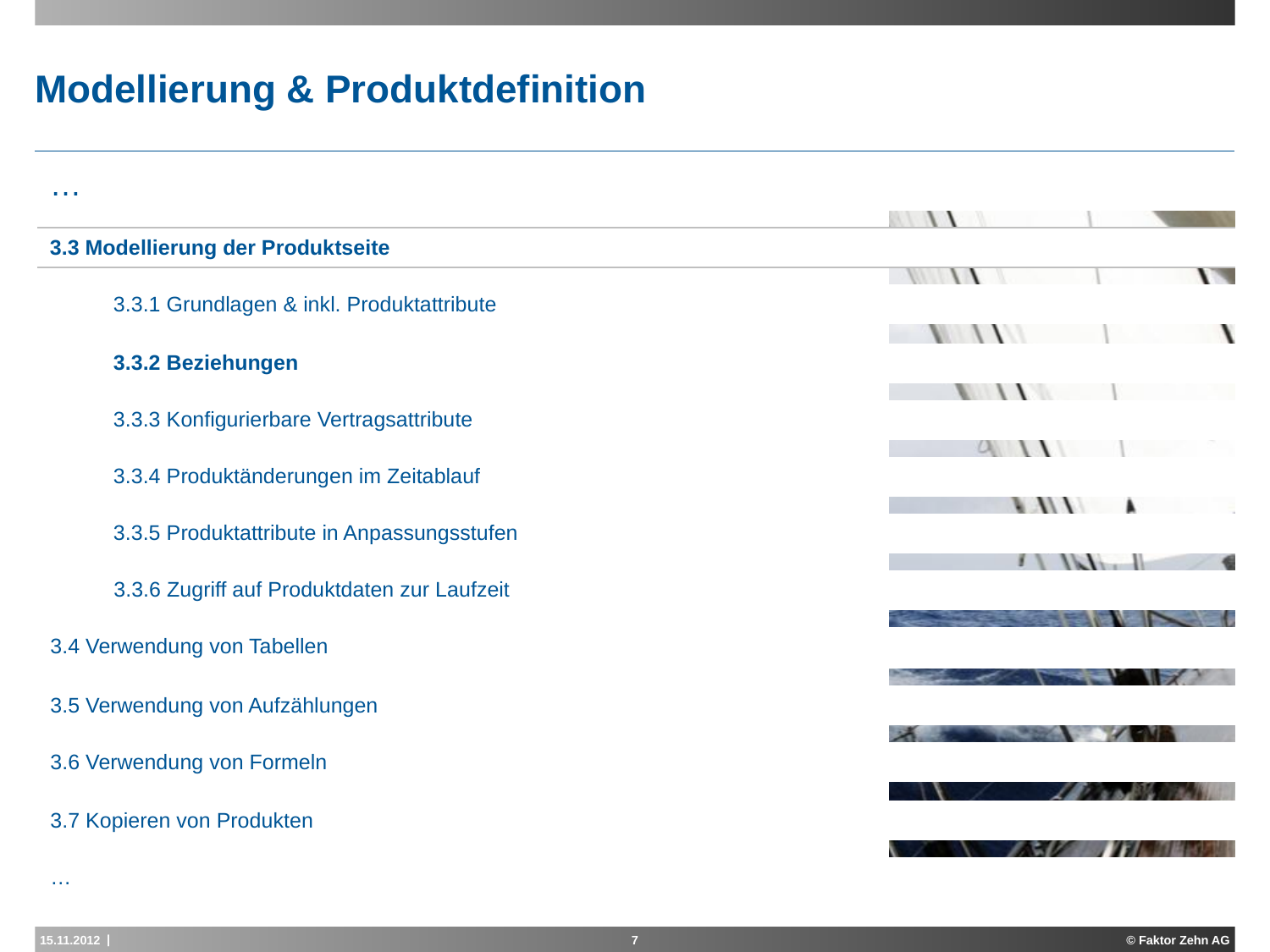

# Modellierung & Produktdefinition
| … |
| --- |
|  |
| 3.3 Modellierung der Produktseite |
|  |
| 3.3.1 Grundlagen & inkl. Produktattribute |
|  |
| 3.3.2 Beziehungen |
|  |
| 3.3.3 Konfigurierbare Vertragsattribute |
|  |
| 3.3.4 Produktänderungen im Zeitablauf |
|  |
| 3.3.5 Produktattribute in Anpassungsstufen |
|  |
| 3.3.6 Zugriff auf Produktdaten zur Laufzeit |
|  |
| 3.4 Verwendung von Tabellen |
|  |
| 3.5 Verwendung von Aufzählungen |
|  |
| 3.6 Verwendung von Formeln |
|  |
| 3.7 Kopieren von Produkten |
|  |
| … |
15.11.2012
7